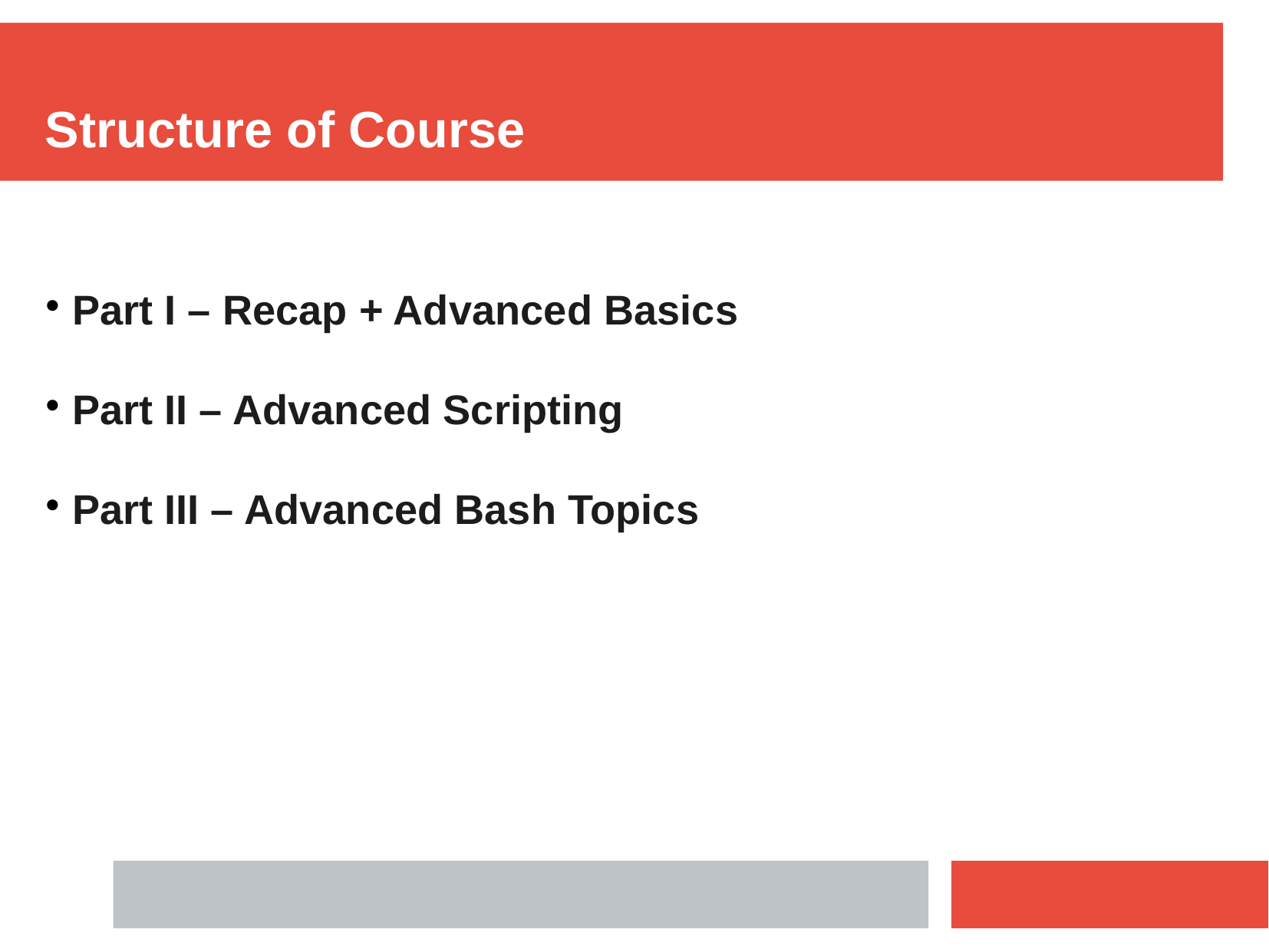

Structure of Course

Part I – Recap + Advanced Basics

Part II – Advanced Scripting

Part III – Advanced Bash Topics